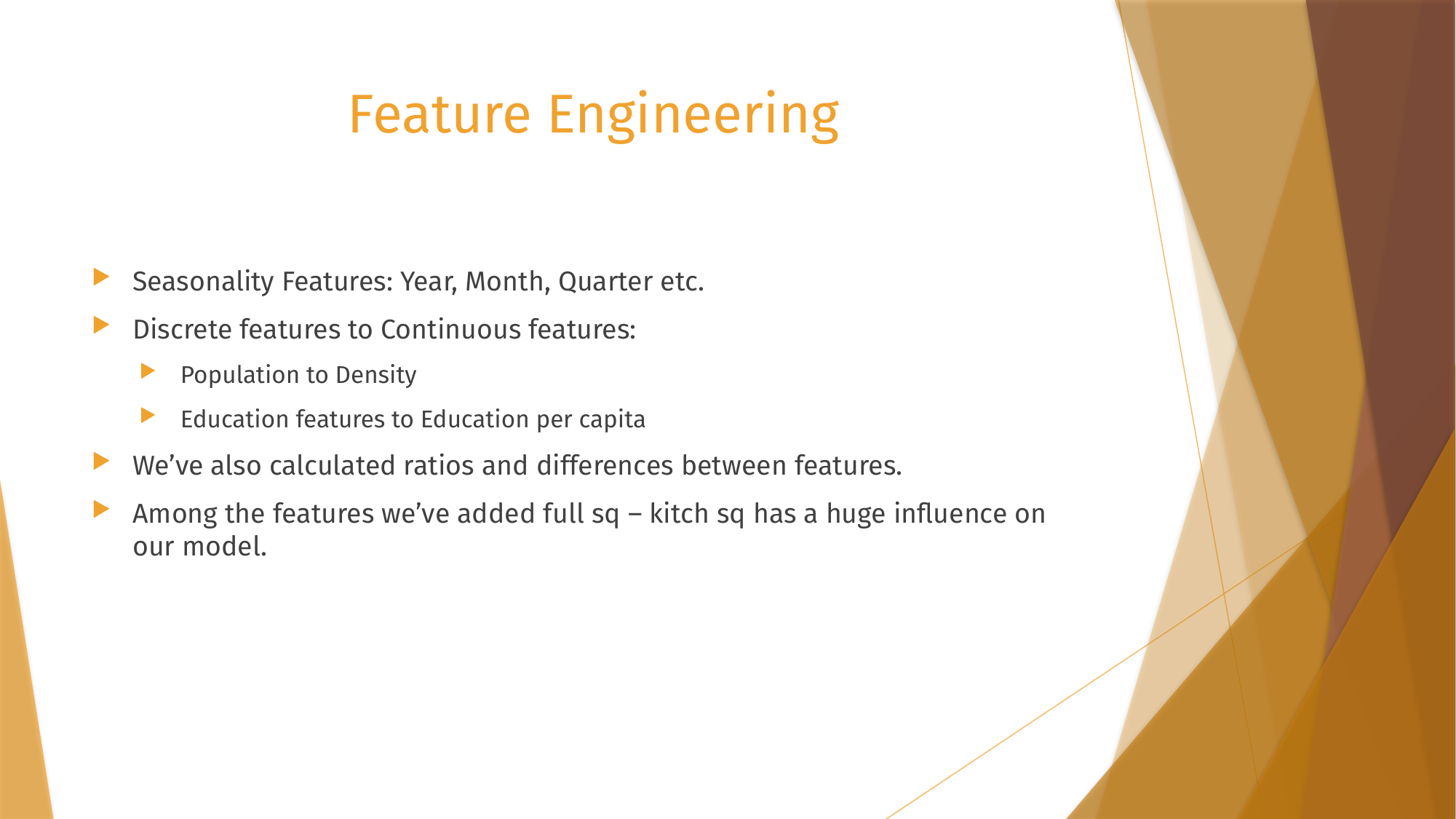

# Feature Engineering
Seasonality Features: Year, Month, Quarter etc.
Discrete features to Continuous features:
Population to Density
Education features to Education per capita
We’ve also calculated ratios and differences between features.
Among the features we’ve added full sq – kitch sq has a huge influence on our model.